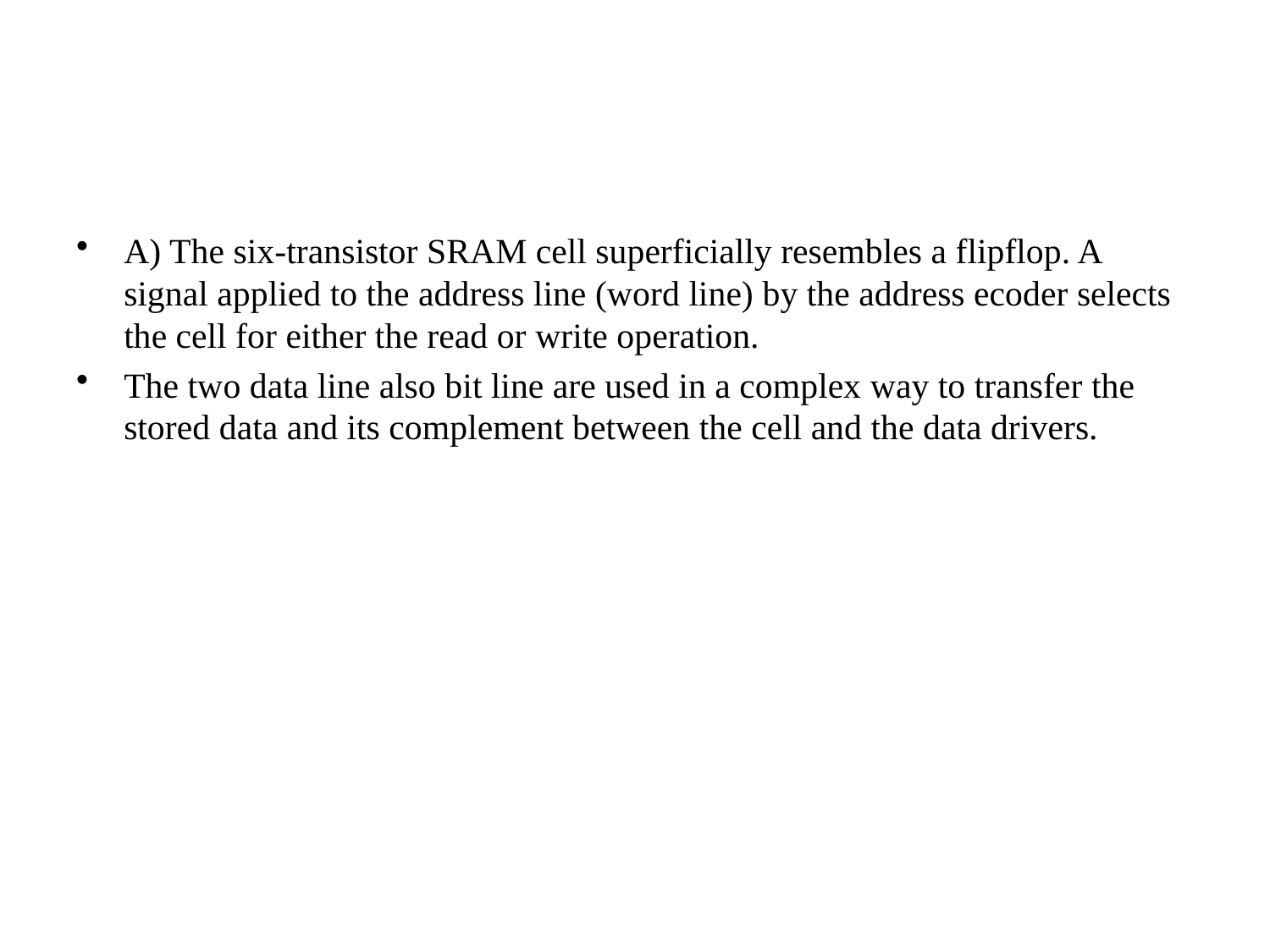

A) The six-transistor SRAM cell superficially resembles a flipflop. A signal applied to the address line (word line) by the address ecoder selects the cell for either the read or write operation.
The two data line also bit line are used in a complex way to transfer the stored data and its complement between the cell and the data drivers.